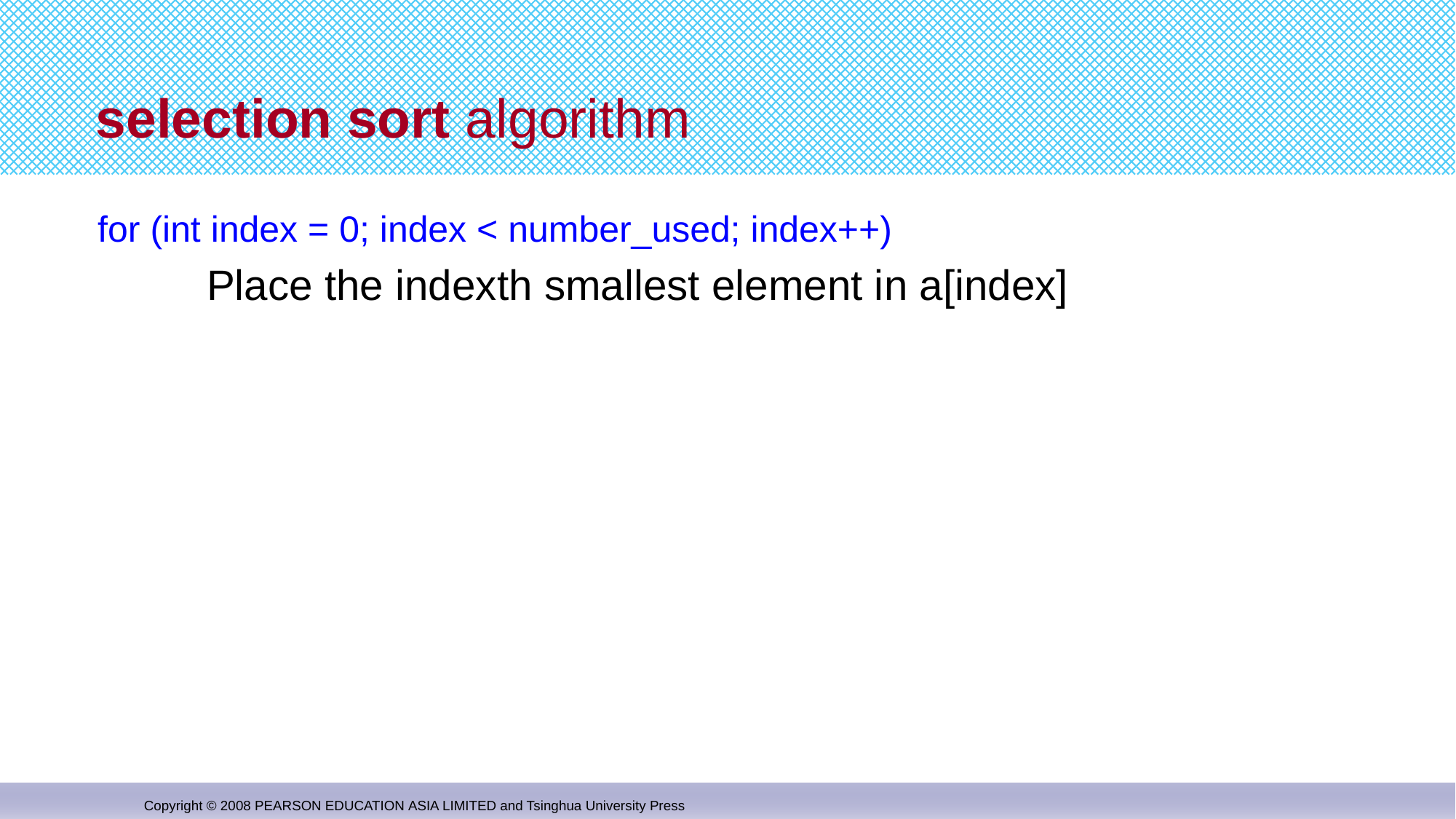

# selection sort algorithm
for (int index = 0; index < number_used; index++)
	Place the indexth smallest element in a[index]